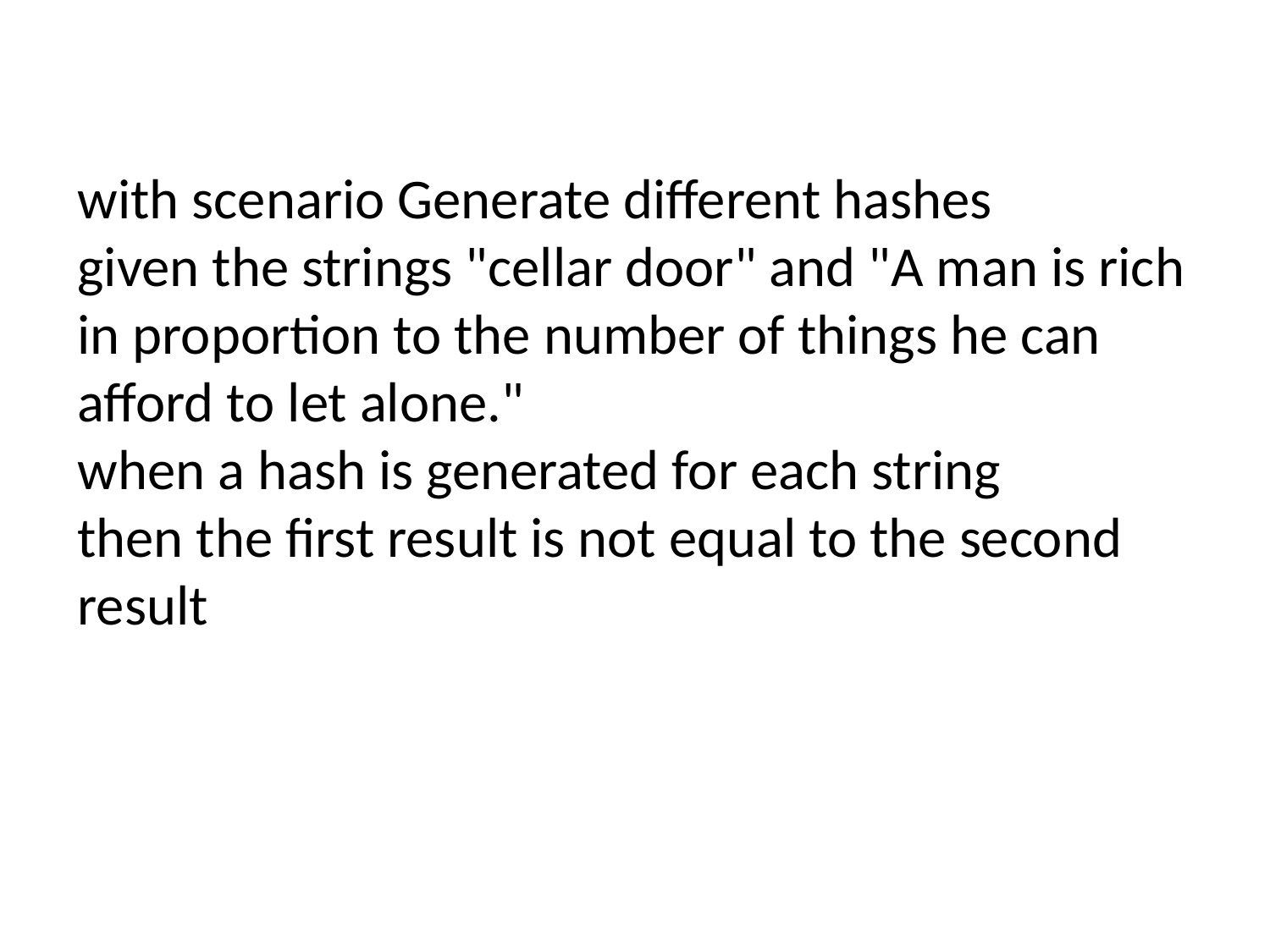

with scenario Generate different hashes
given the strings "cellar door" and "A man is rich in proportion to the number of things he can afford to let alone."
when a hash is generated for each string
then the first result is not equal to the second result